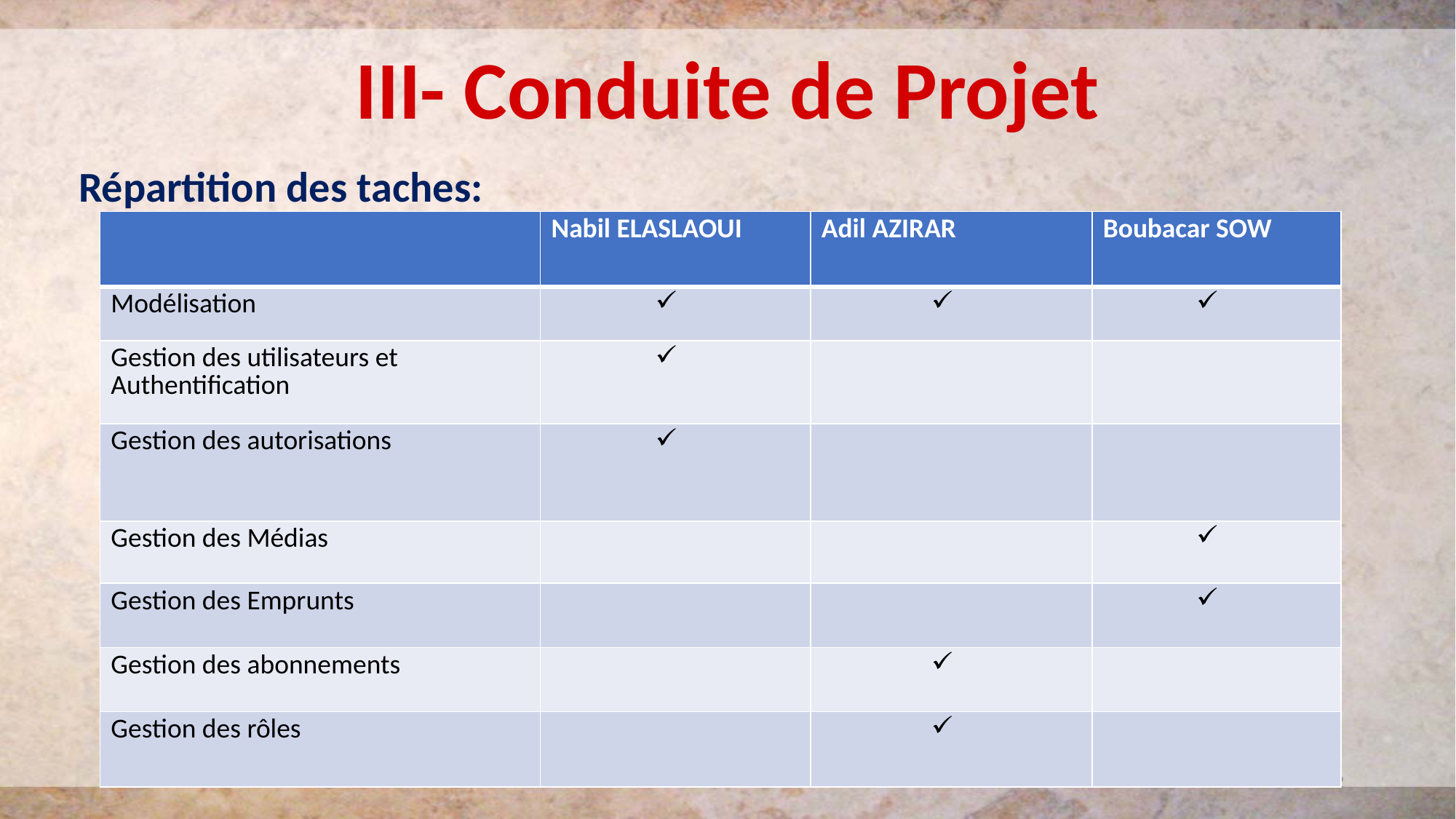

III- Conduite de Projet

Répartition des taches:

|  | Nabil ELASLAOUI | Adil AZIRAR | Boubacar SOW |
| --- | --- | --- | --- |
| Modélisation |  |  |  |
| Gestion des utilisateurs et Authentification |  |  |  |
| Gestion des autorisations |  |  |  |
| Gestion des Médias |  |  |  |
| Gestion des Emprunts |  |  |  |
| Gestion des abonnements |  |  |  |
| Gestion des rôles |  |  |  |
12